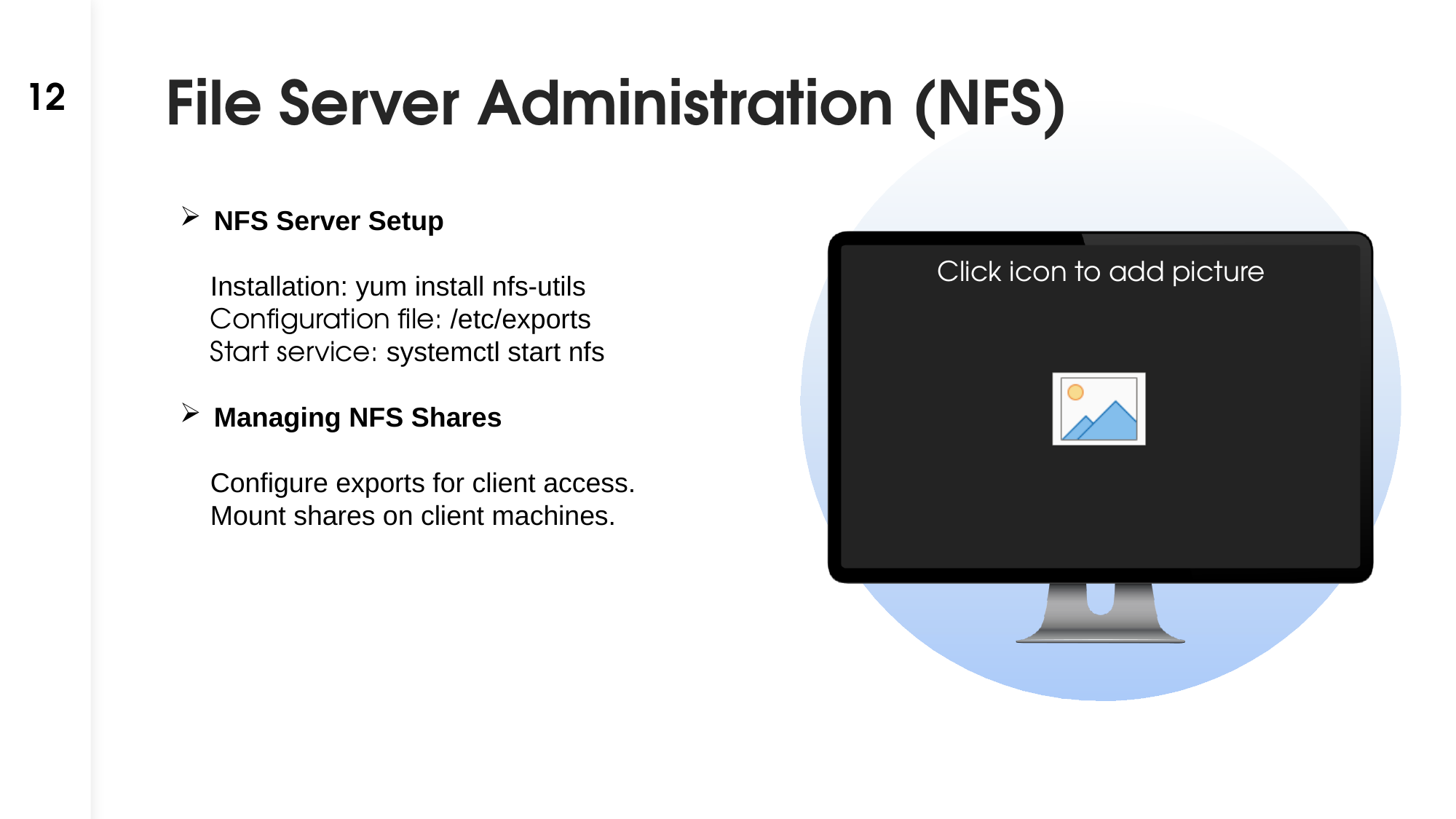

12
# File Server Administration (NFS)
NFS Server Setup

    Installation: yum install nfs-utils
    Configuration file: /etc/exports
    Start service: systemctl start nfs

Managing NFS Shares

    Configure exports for client access.
    Mount shares on client machines.